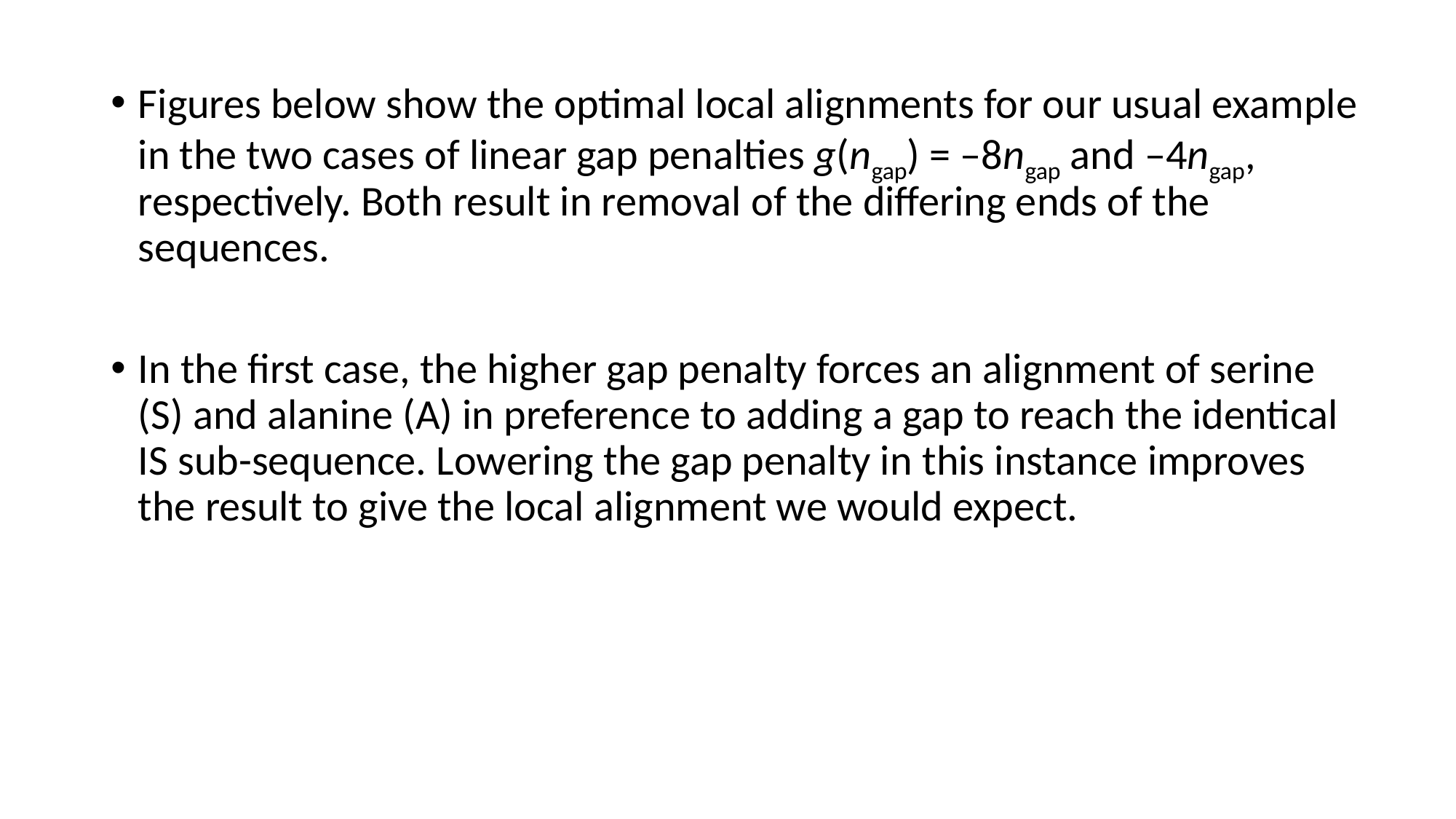

Figures below show the optimal local alignments for our usual example in the two cases of linear gap penalties g(ngap) = –8ngap and –4ngap, respectively. Both result in removal of the differing ends of the sequences.

In the first case, the higher gap penalty forces an alignment of serine (S) and alanine (A) in preference to adding a gap to reach the identical IS sub-sequence. Lowering the gap penalty in this instance improves the result to give the local alignment we would expect.